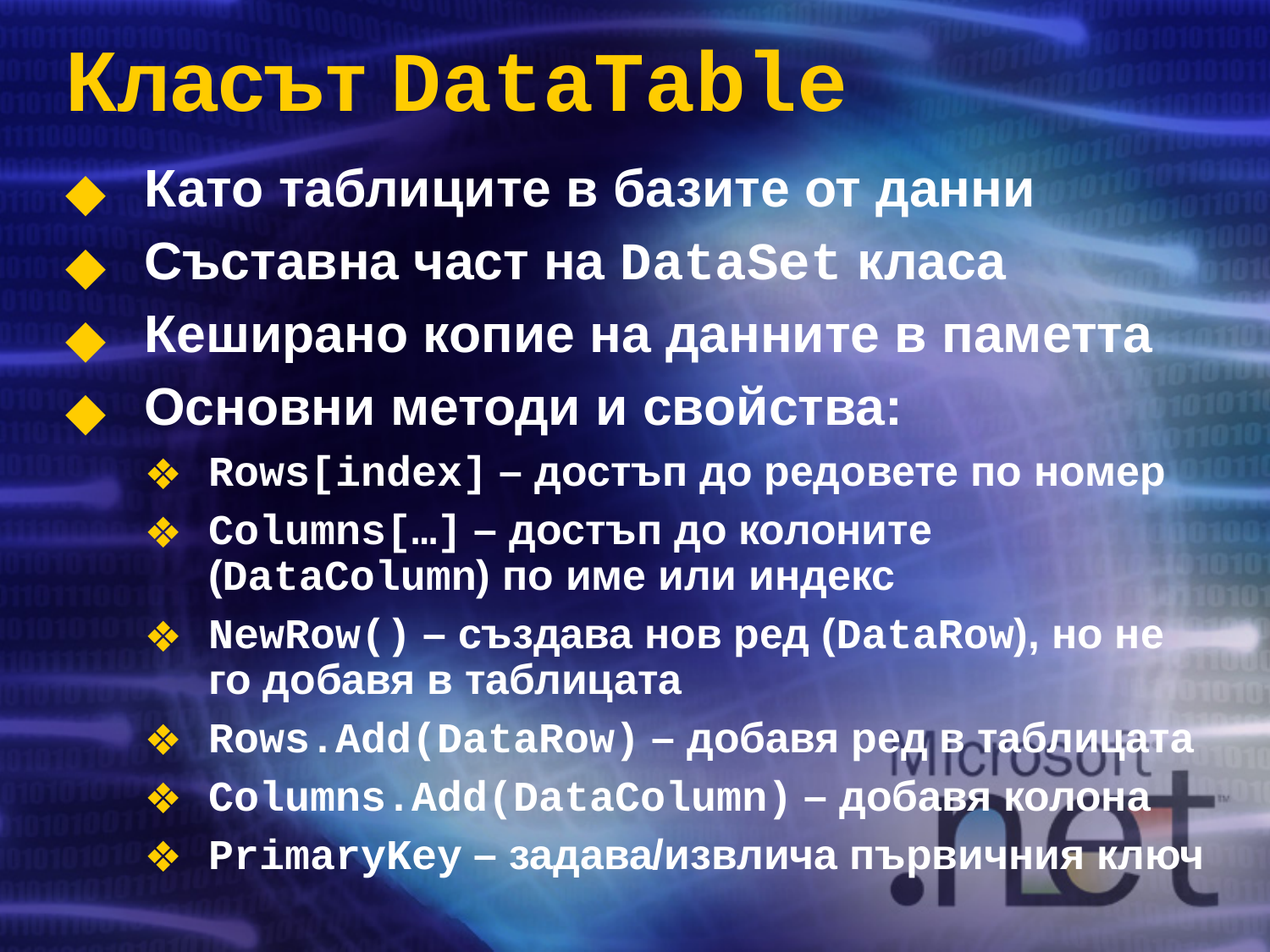

# Класът DataTable
Като таблиците в базите от данни
Съставна част на DataSet класа
Кеширано копие на данните в паметта
Основни методи и свойства:
Rows[index] – достъп до редовете по номер
Columns[…] – достъп до колоните (DataColumn) по име или индекс
NewRow() – създава нов ред (DataRow), но не го добавя в таблицата
Rows.Add(DataRow) – добавя ред в таблицата
Columns.Add(DataColumn) – добавя колона
PrimaryKey – задава/извлича първичния ключ